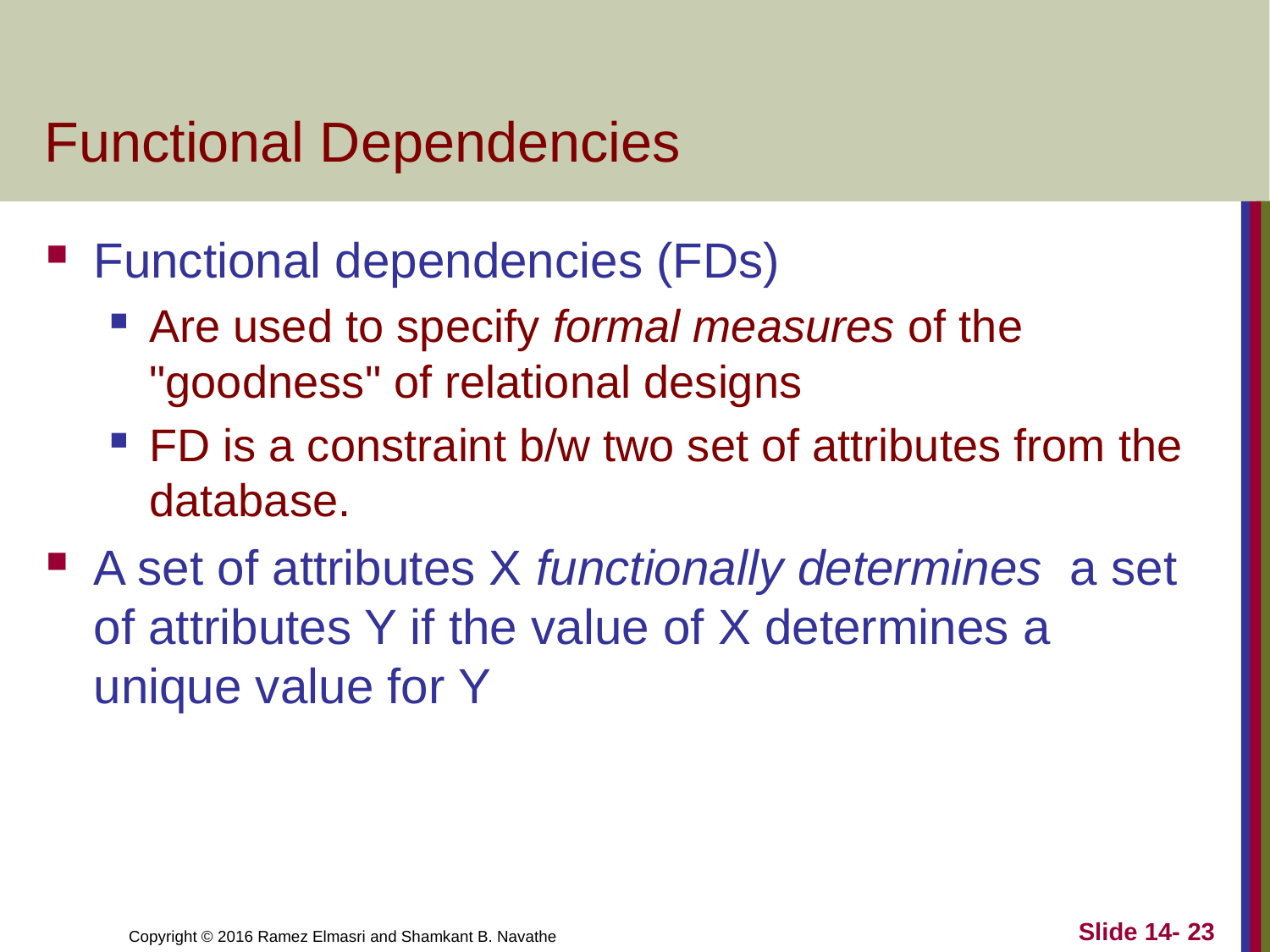

# Functional Dependencies
Functional dependencies (FDs)
Are used to specify formal measures of the "goodness" of relational designs
FD is a constraint b/w two set of attributes from the database.
A set of attributes X functionally determines  a set of attributes Y if the value of X determines a unique value for Y
Slide 14- 23